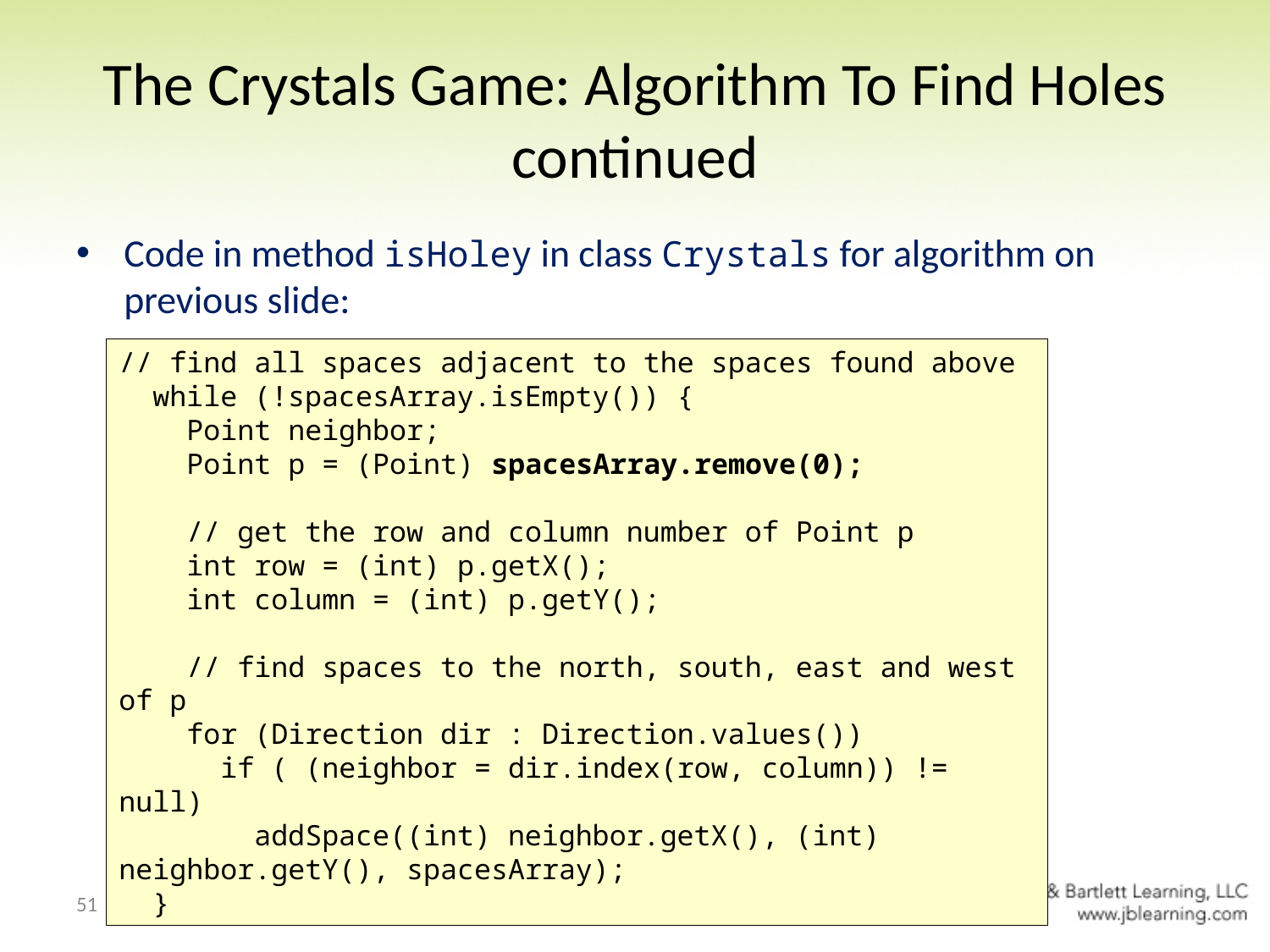

# The Crystals Game: Algorithm To Find Holes continued
Code in method isHoley in class Crystals for algorithm on previous slide:

// find all spaces adjacent to the spaces found above
  while (!spacesArray.isEmpty()) {
    Point neighbor;
    Point p = (Point) spacesArray.remove(0);

    // get the row and column number of Point p
    int row = (int) p.getX();
    int column = (int) p.getY();

    // find spaces to the north, south, east and west of p
    for (Direction dir : Direction.values())
      if ( (neighbor = dir.index(row, column)) != null)
        addSpace((int) neighbor.getX(), (int) neighbor.getY(), spacesArray);
  }
51
Chapter 7  Arrays and Strings